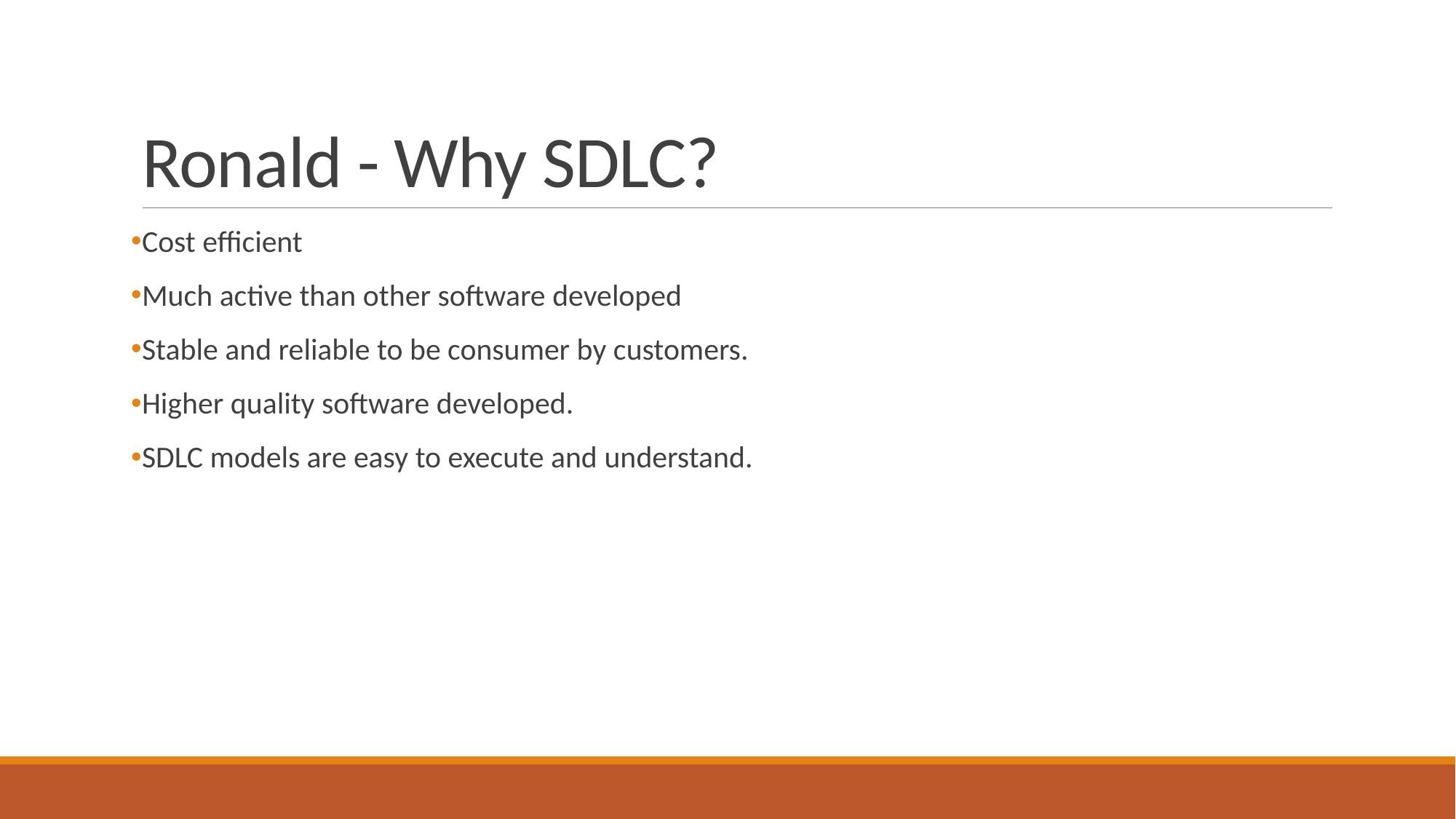

# Ronald - Why SDLC?
Cost efficient
Much active than other software developed
Stable and reliable to be consumer by customers.
Higher quality software developed.
SDLC models are easy to execute and understand.